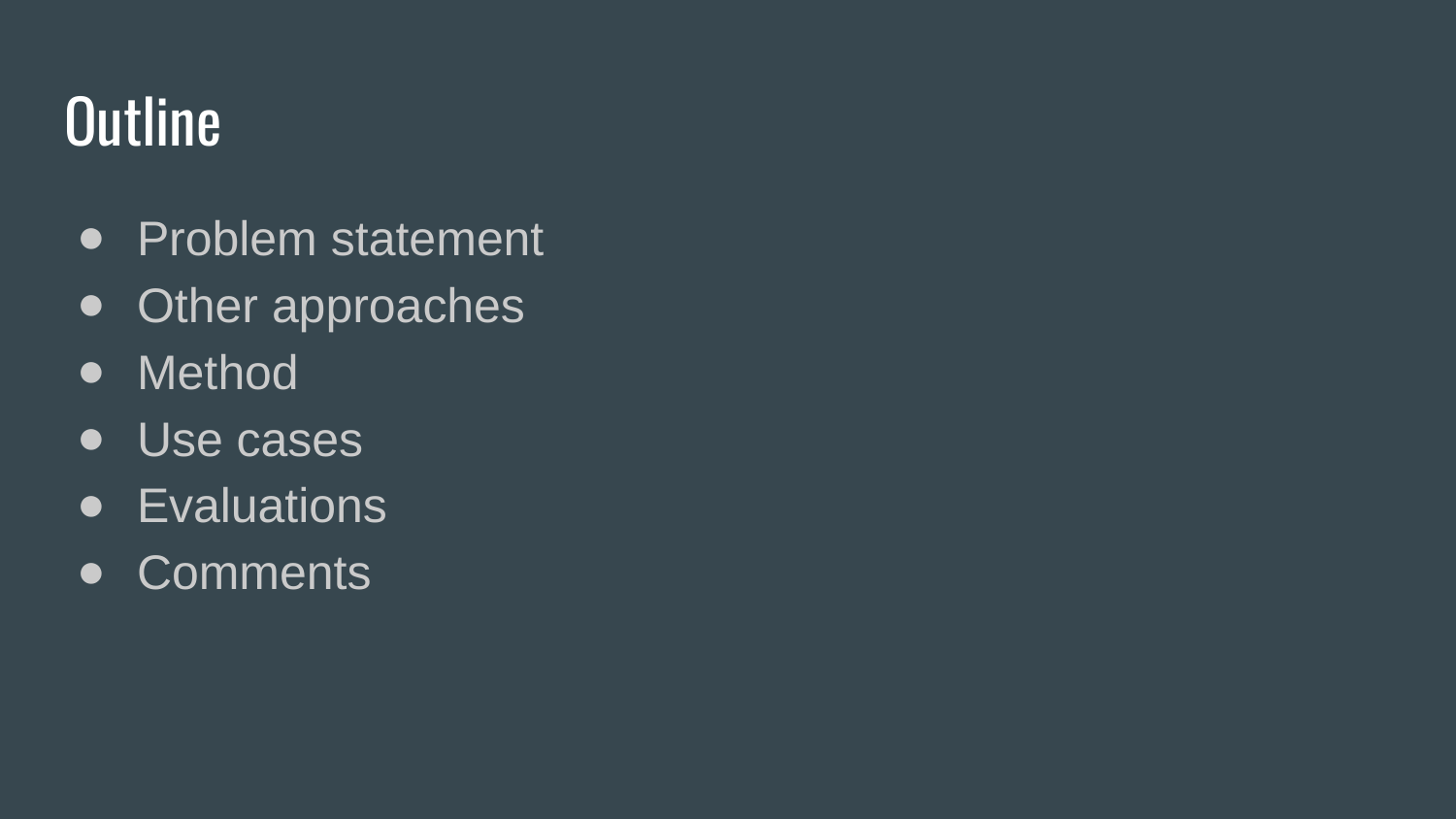

# Outline
Problem statement
Other approaches
Method
Use cases
Evaluations
Comments